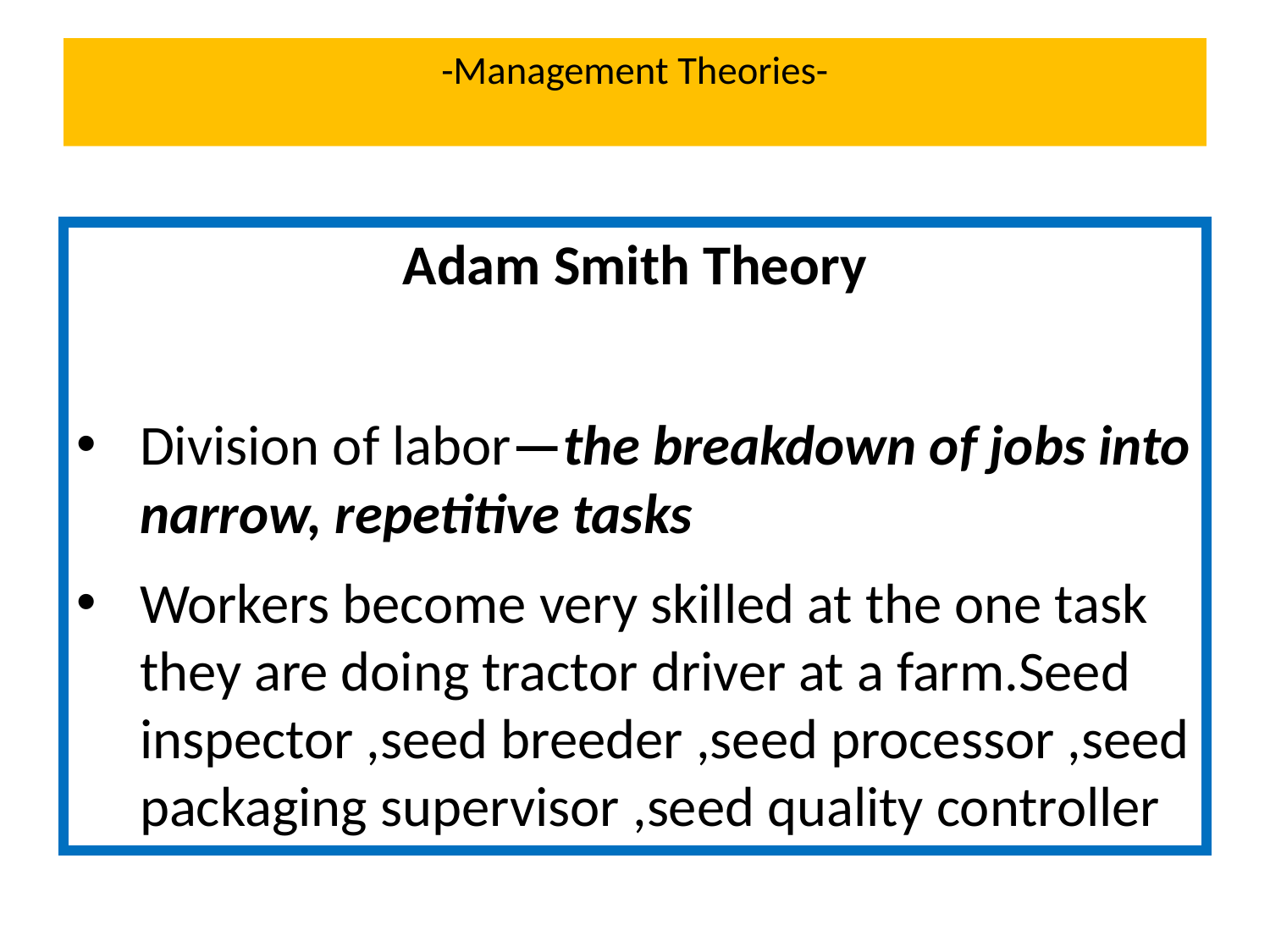

# -Management Theories-
Adam Smith Theory

Division of labor—the breakdown of jobs into narrow, repetitive tasks
Workers become very skilled at the one task they are doing tractor driver at a farm.Seed inspector ,seed breeder ,seed processor ,seed packaging supervisor ,seed quality controller